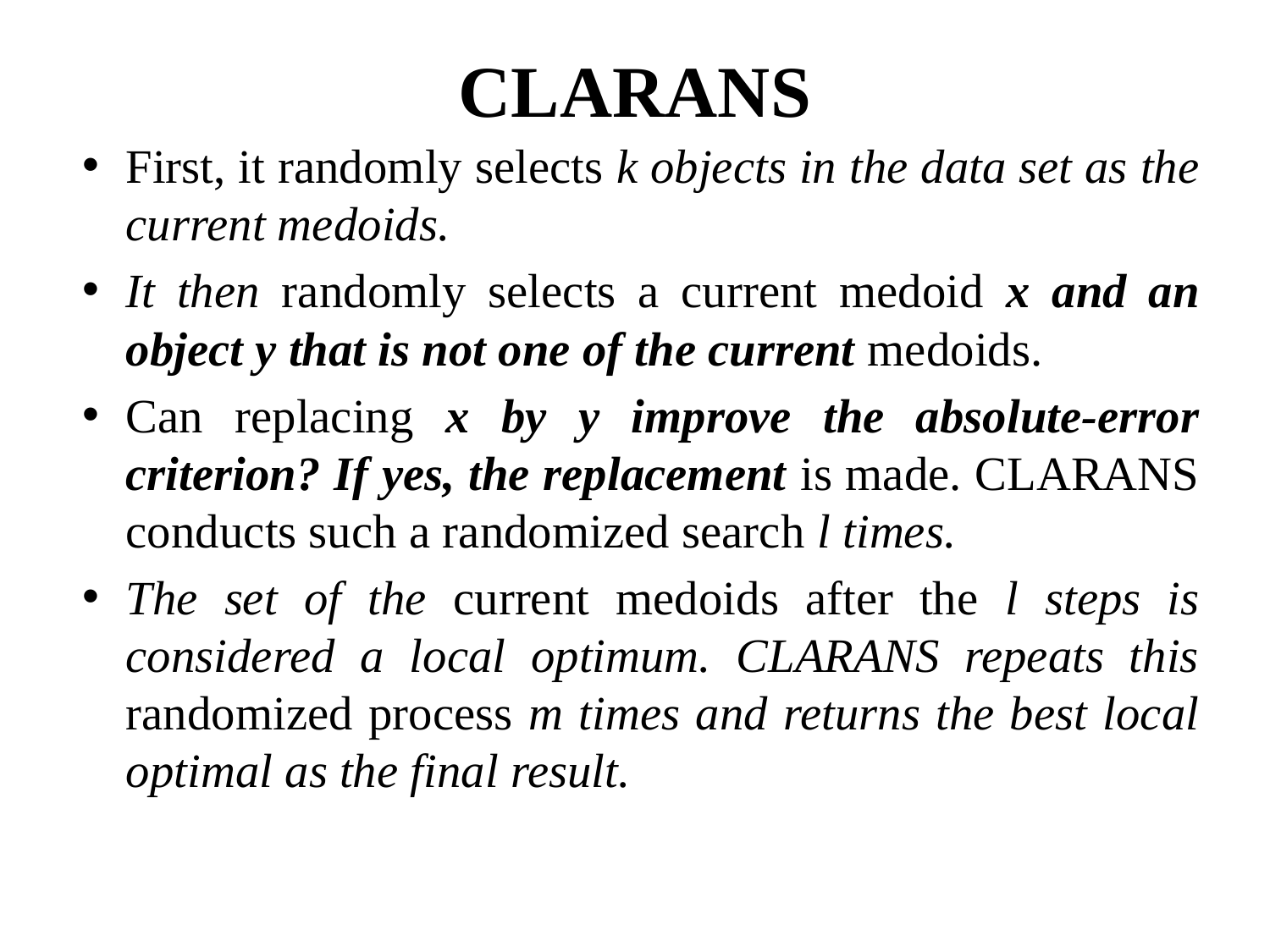

# CLARANS
First, it randomly selects k objects in the data set as the current medoids.
It then randomly selects a current medoid x and an object y that is not one of the current medoids.
Can replacing x by y improve the absolute-error criterion? If yes, the replacement is made. CLARANS conducts such a randomized search l times.
The set of the current medoids after the l steps is considered a local optimum. CLARANS repeats this randomized process m times and returns the best local optimal as the final result.